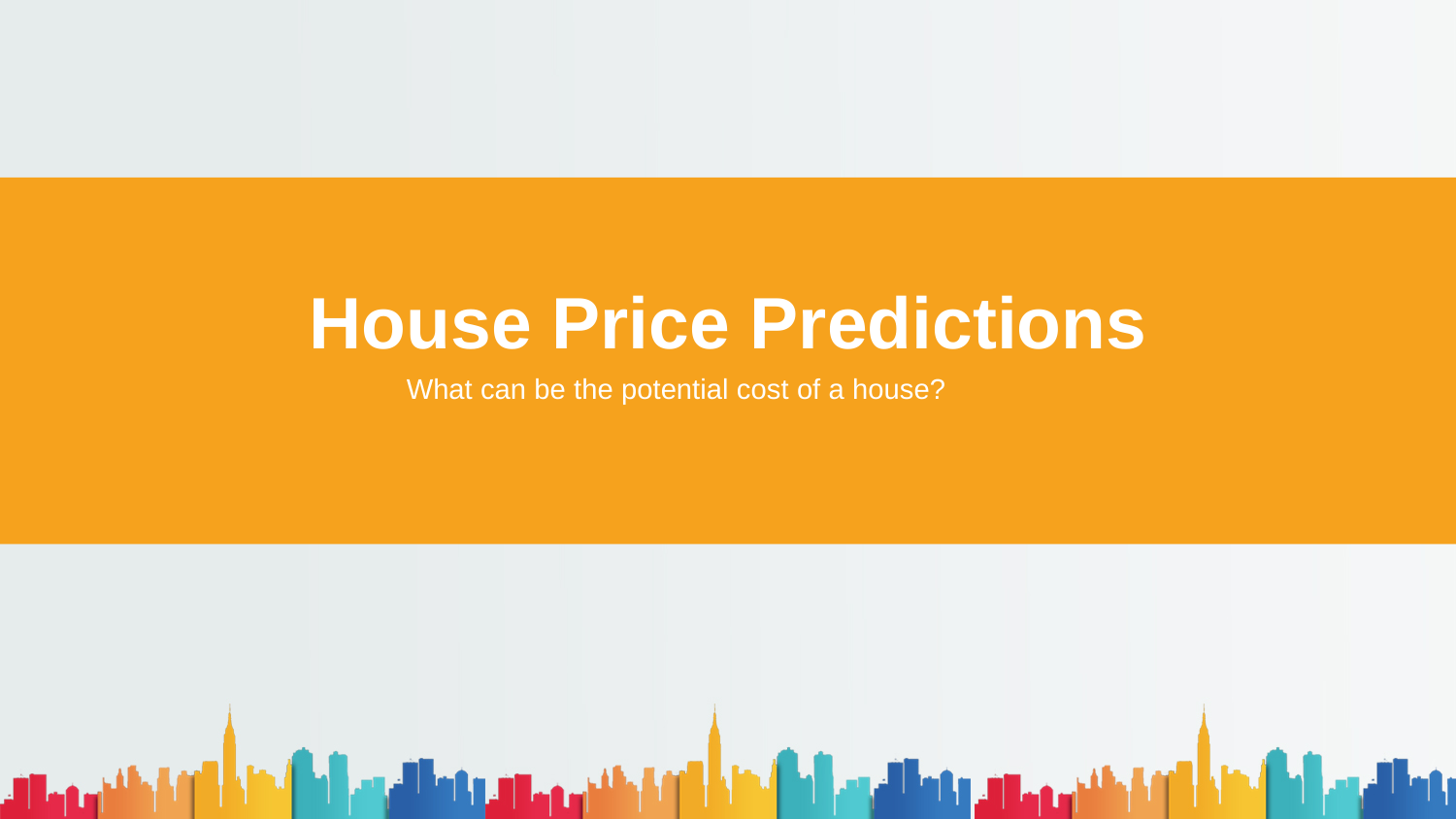

House Price Predictions
What can be the potential cost of a house?